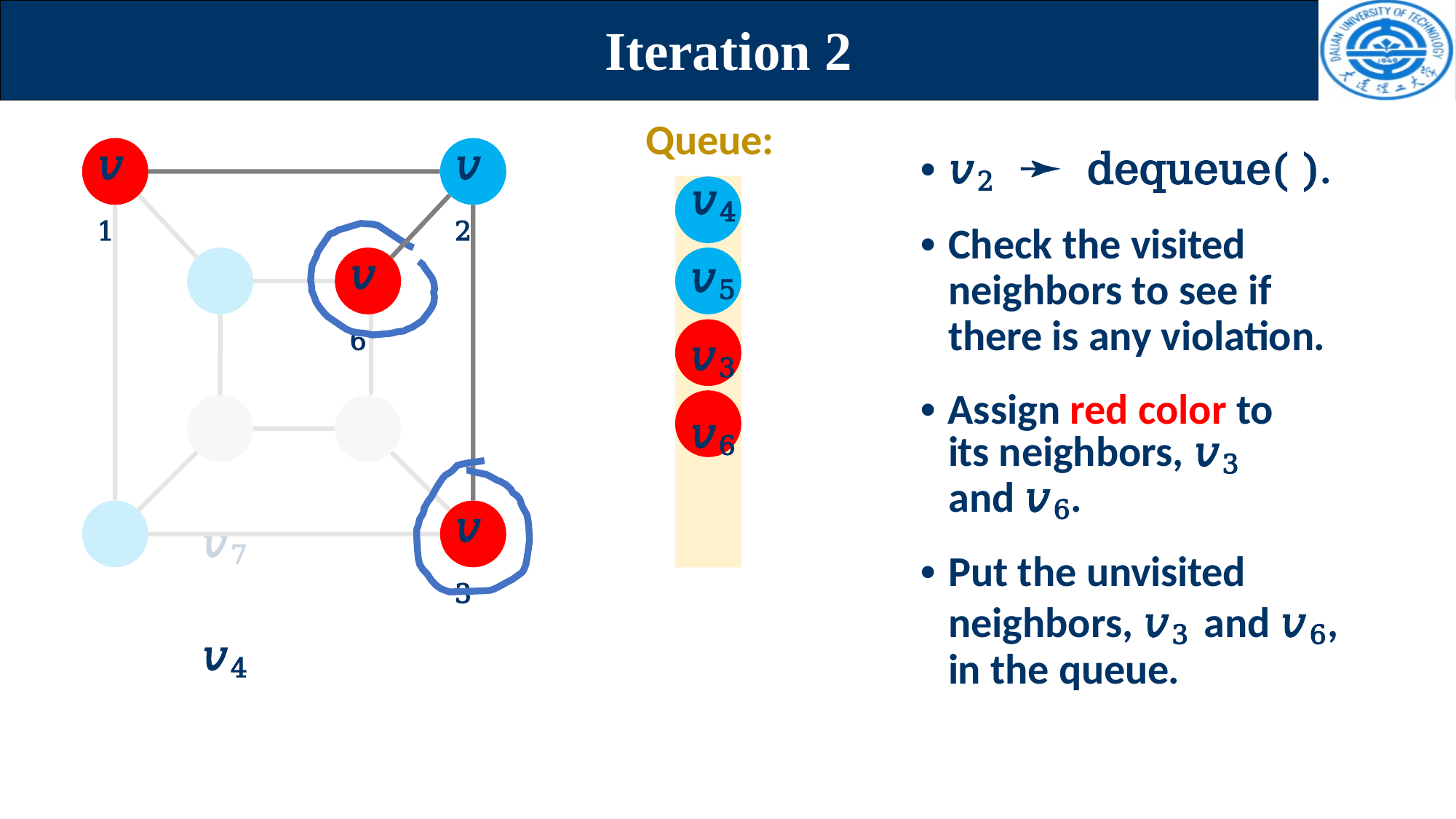

# Iteration 2
Queue:
• 𝑣2	➛ dequeue( ).
• Check the visited neighbors to see if there is any violation.
• Assign red color to its neighbors, 𝑣3 and 𝑣6.
• Put the unvisited neighbors, 𝑣3 and 𝑣6, in the queue.

𝑣2
𝑣1

𝑣4
𝑣5
𝑣3
𝑣6

𝑣6
𝑣5

𝑣8	𝑣7

𝑣4
𝑣3